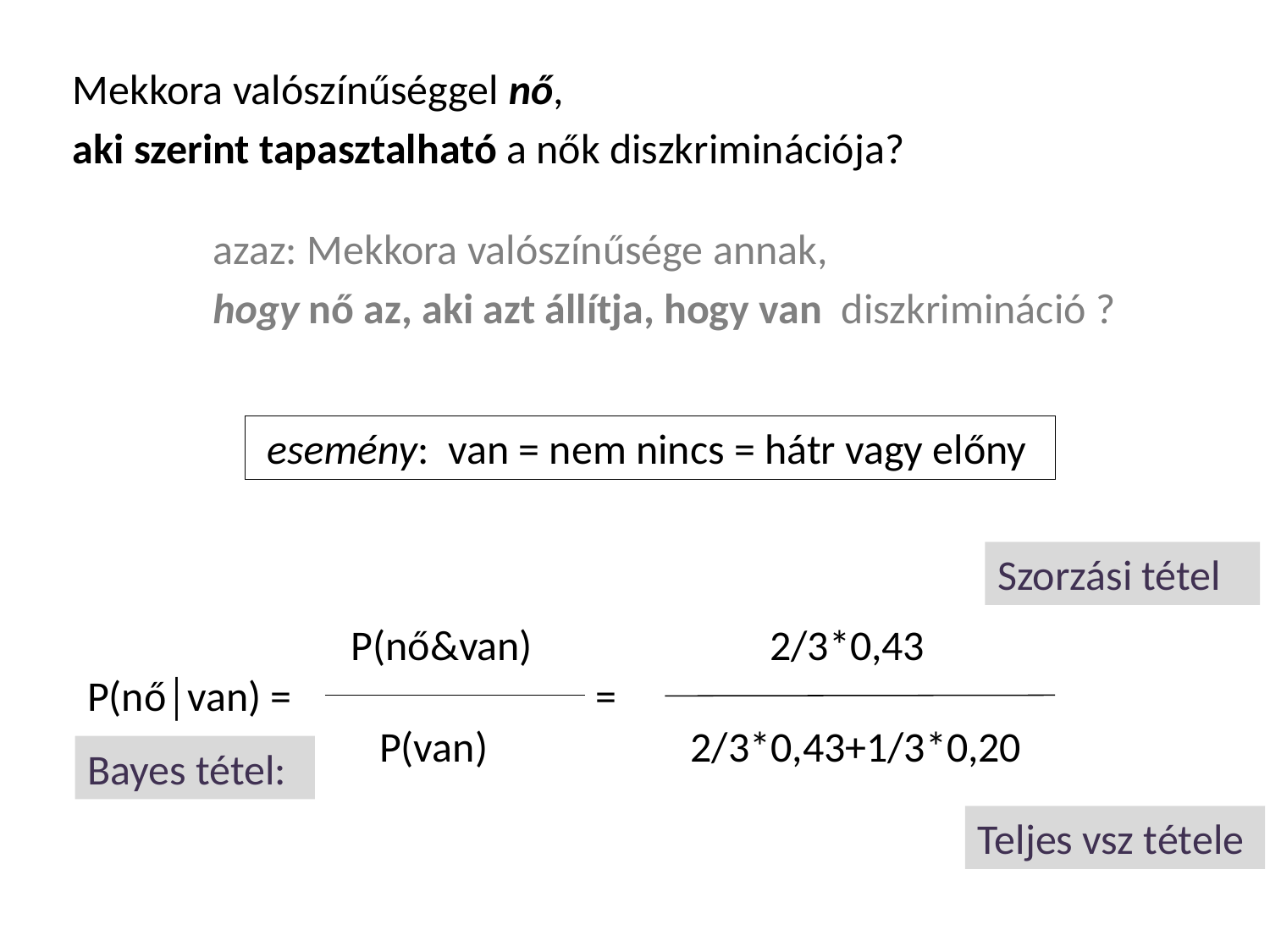

Mekkora valószínűséggel nő,
aki szerint tapasztalható a nők diszkriminációja?

azaz: Mekkora valószínűsége annak,
hogy nő az, aki azt állítja, hogy van  diszkrimináció ?
 esemény:  van = nem nincs = hátr vagy előny
Szorzási tétel
		 P(nő&van) 		     2/3*0,43
P(nő│van) =			=
		    P(van) 	          2/3*0,43+1/3*0,20
Bayes tétel:
Teljes vsz tétele